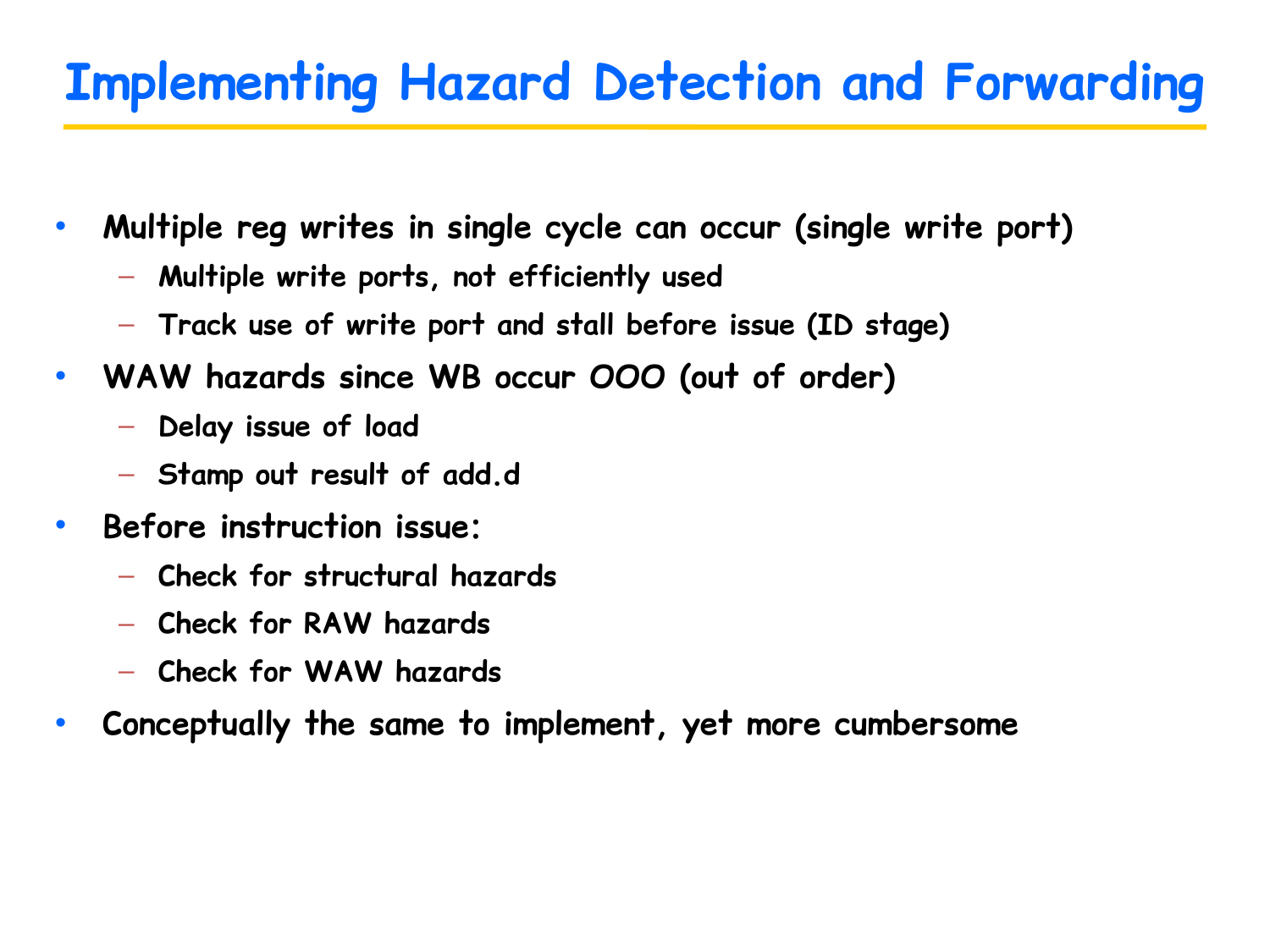

# Implementing Hazard Detection and Forwarding
Multiple reg writes in single cycle can occur (single write port)
Multiple write ports, not efficiently used
Track use of write port and stall before issue (ID stage)
WAW hazards since WB occur OOO (out of order)
Delay issue of load
Stamp out result of add.d
Before instruction issue:
Check for structural hazards
Check for RAW hazards
Check for WAW hazards
Conceptually the same to implement, yet more cumbersome